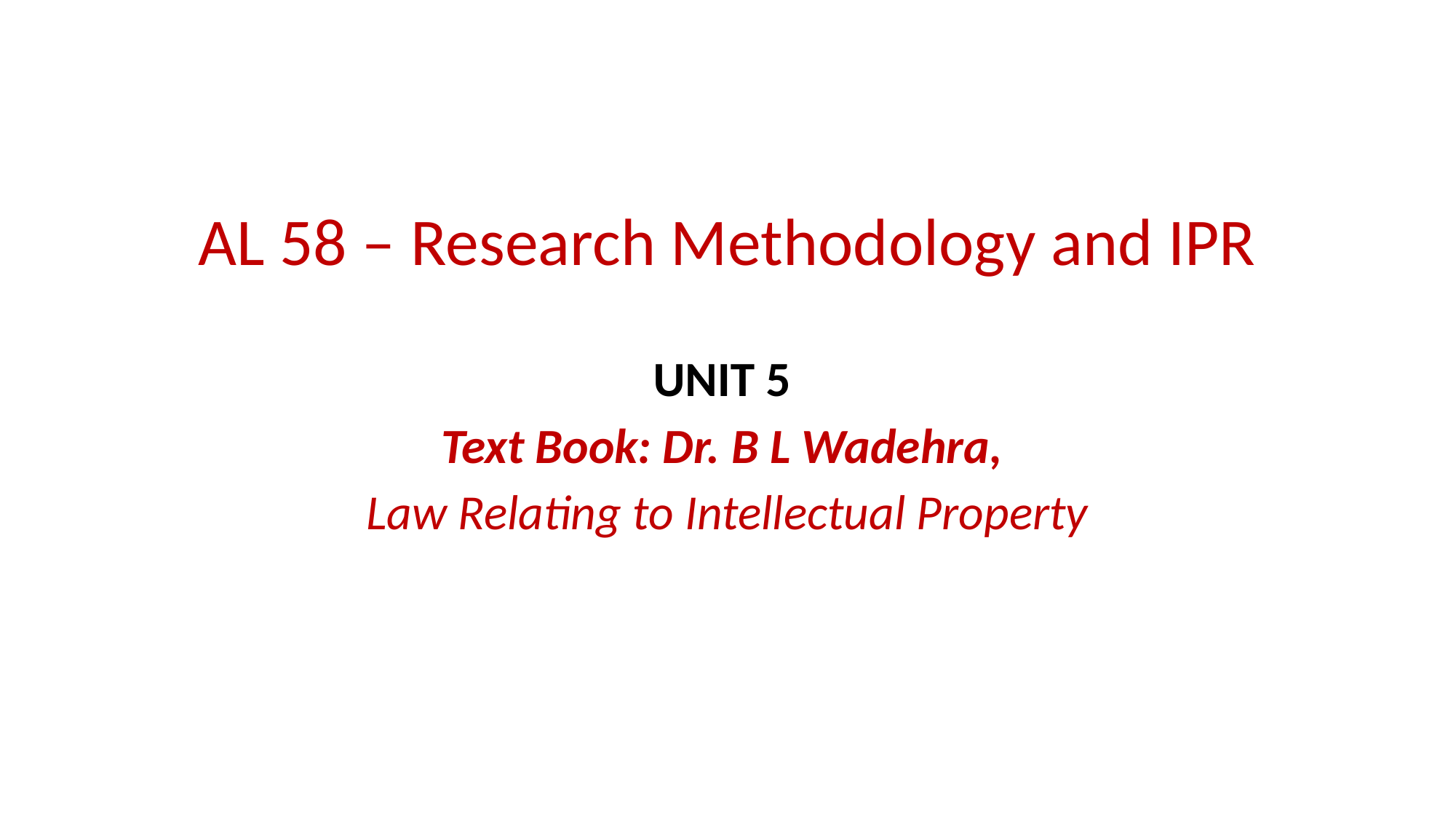

# AL 58 – Research Methodology and IPR
UNIT 5
Text Book: Dr. B L Wadehra,
Law Relating to Intellectual Property